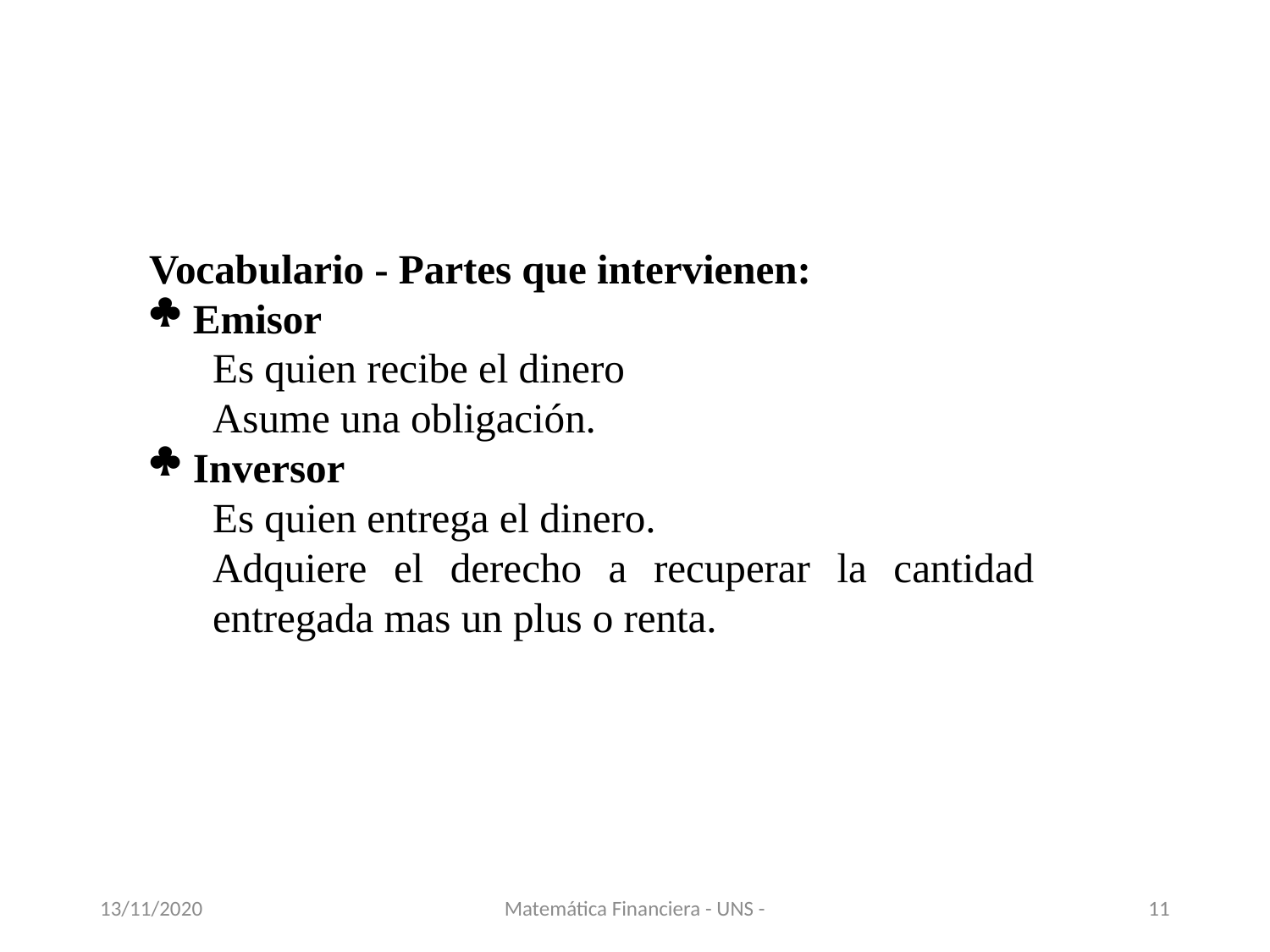

Vocabulario - Partes que intervienen:
Emisor
Es quien recibe el dinero
Asume una obligación.
Inversor
Es quien entrega el dinero.
Adquiere el derecho a recuperar la cantidad entregada mas un plus o renta.
13/11/2020
Matemática Financiera - UNS -
11